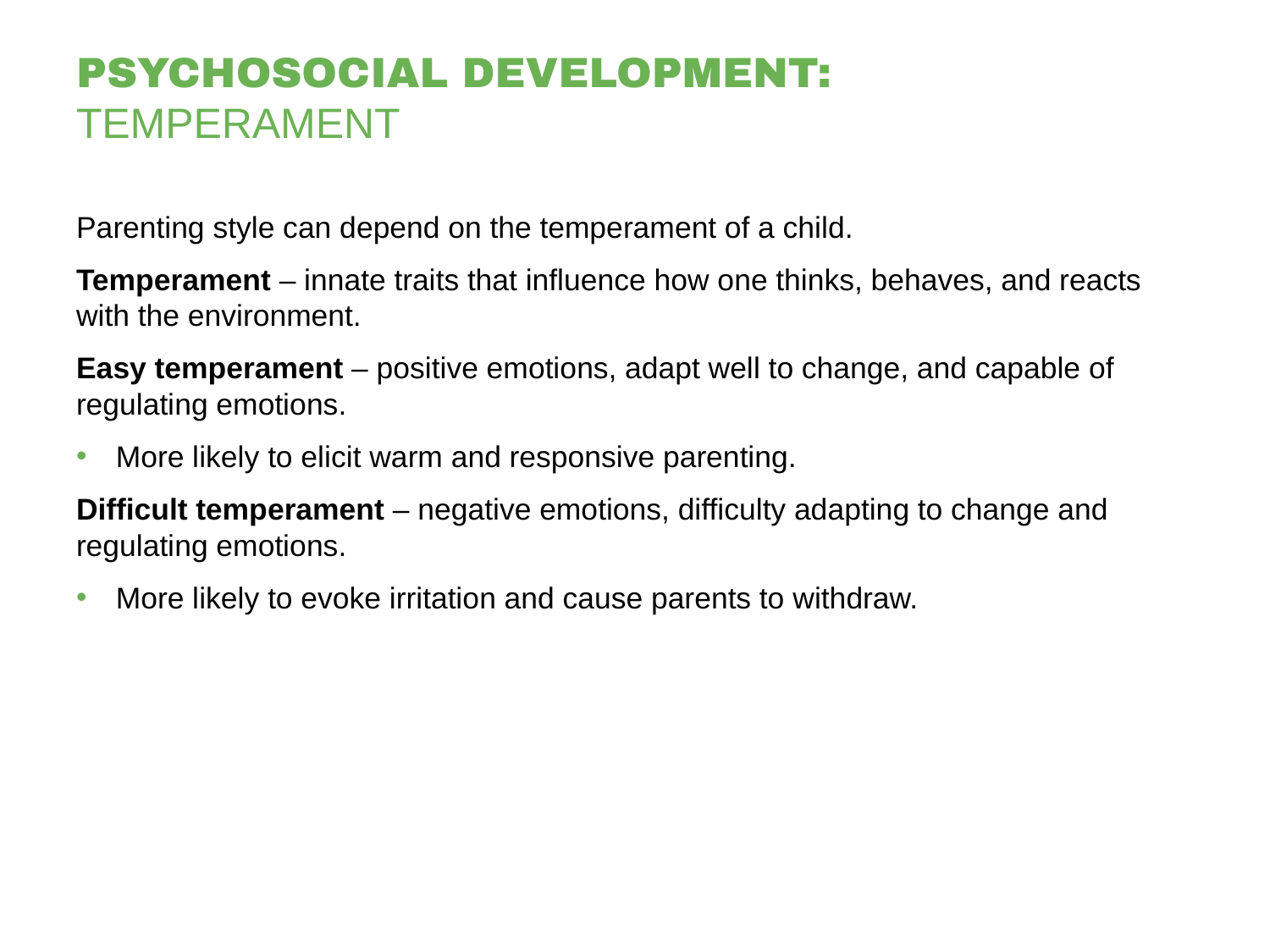

# PSYCHOSOCIAL DEVELOPMENT: TEMPERAMENT
Parenting style can depend on the temperament of a child.
Temperament – innate traits that influence how one thinks, behaves, and reacts with the environment.
Easy temperament – positive emotions, adapt well to change, and capable of regulating emotions.
More likely to elicit warm and responsive parenting.
Difficult temperament – negative emotions, difficulty adapting to change and regulating emotions.
More likely to evoke irritation and cause parents to withdraw.